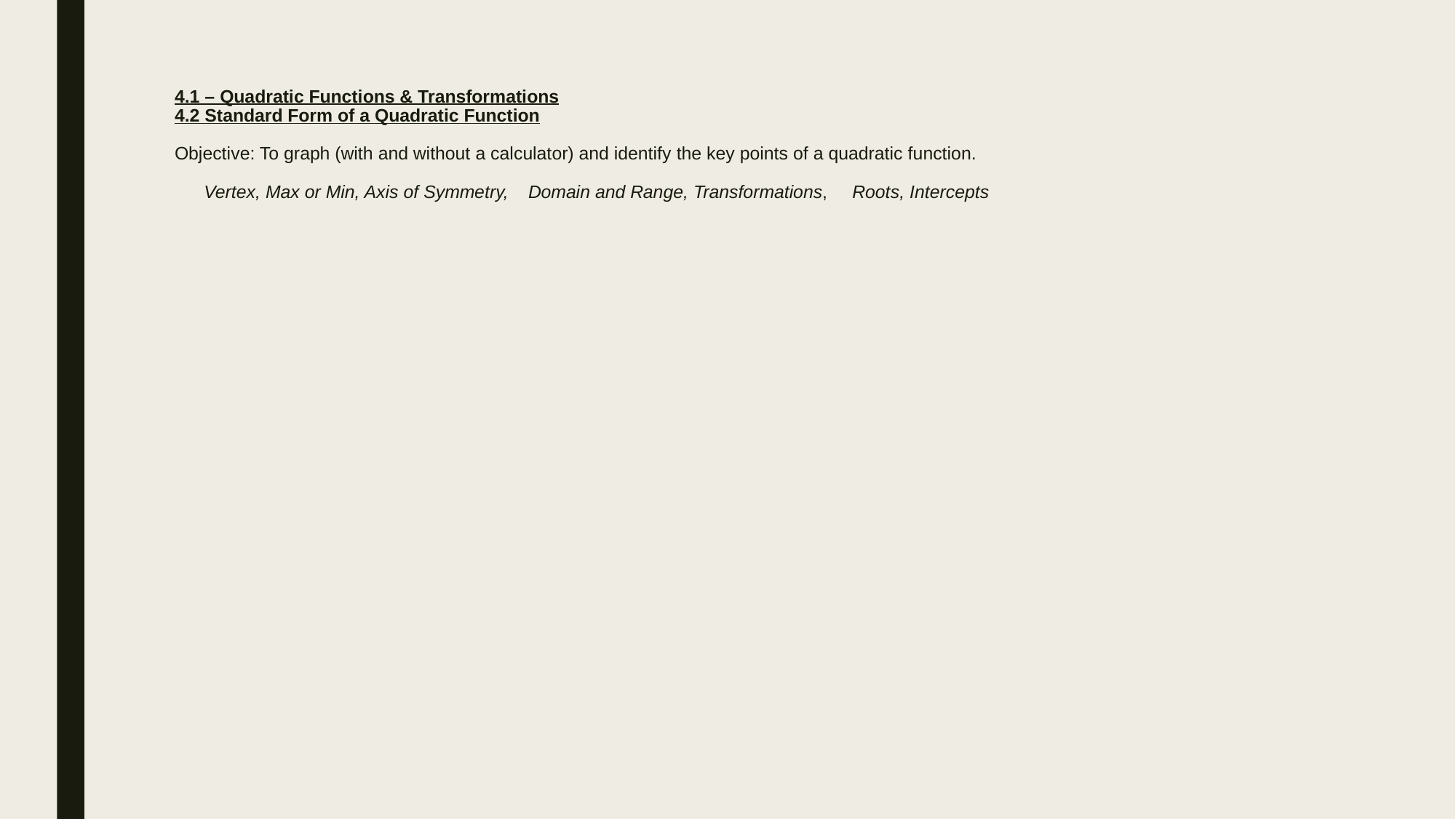

# 4.1 – Quadratic Functions & Transformations 4.2 Standard Form of a Quadratic Function Objective: To graph (with and without a calculator) and identify the key points of a quadratic function. Vertex, Max or Min, Axis of Symmetry, 	Domain and Range, Transformations, 	Roots, Intercepts